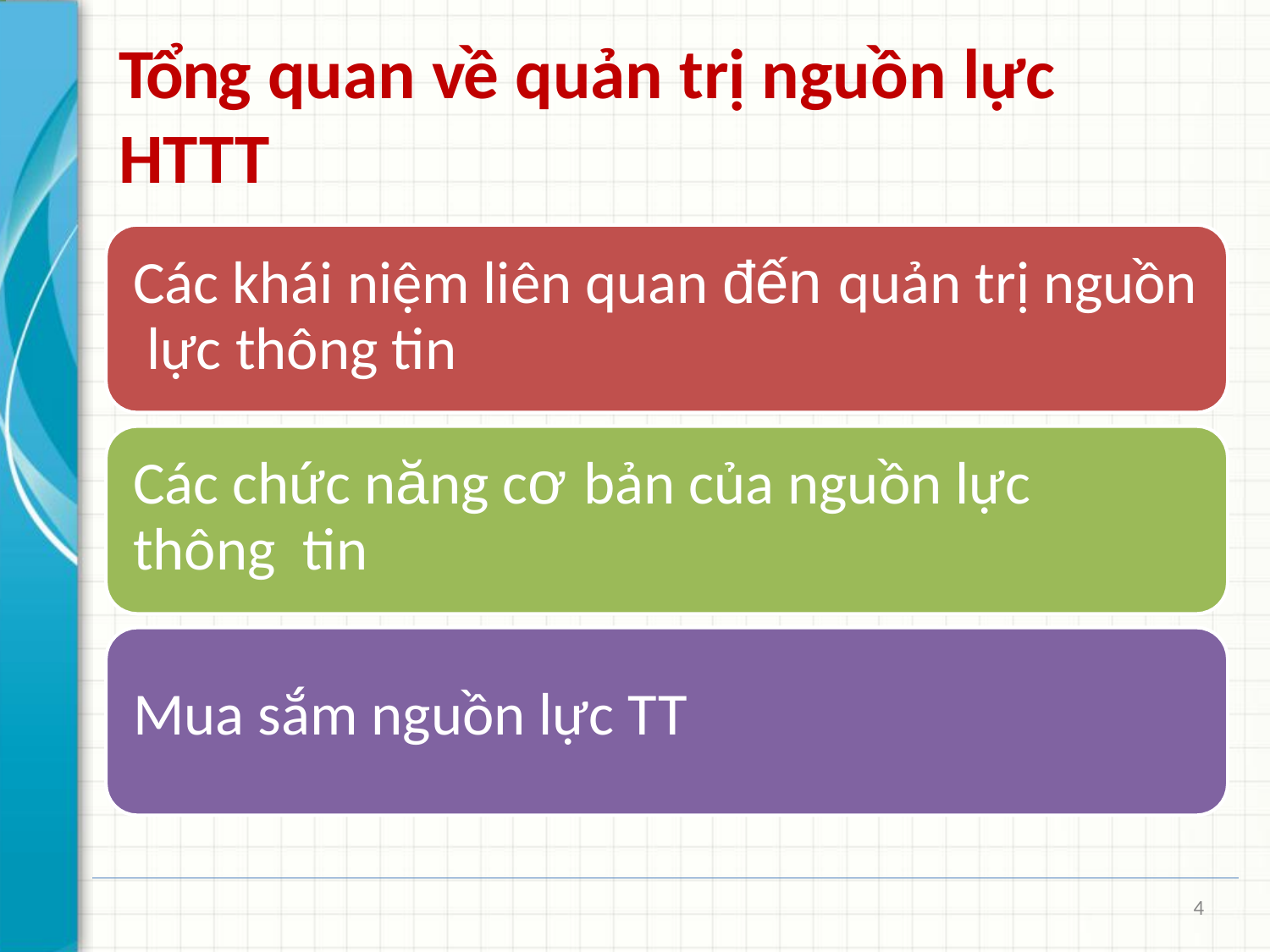

# Tổng quan về quản trị nguồn lực  HTTT

Các khái niệm liên quan đến quản trị nguồn  lực thông tin

Các chức năng cơ bản của nguồn lực thông  tin

Mua sắm nguồn lực TT

4